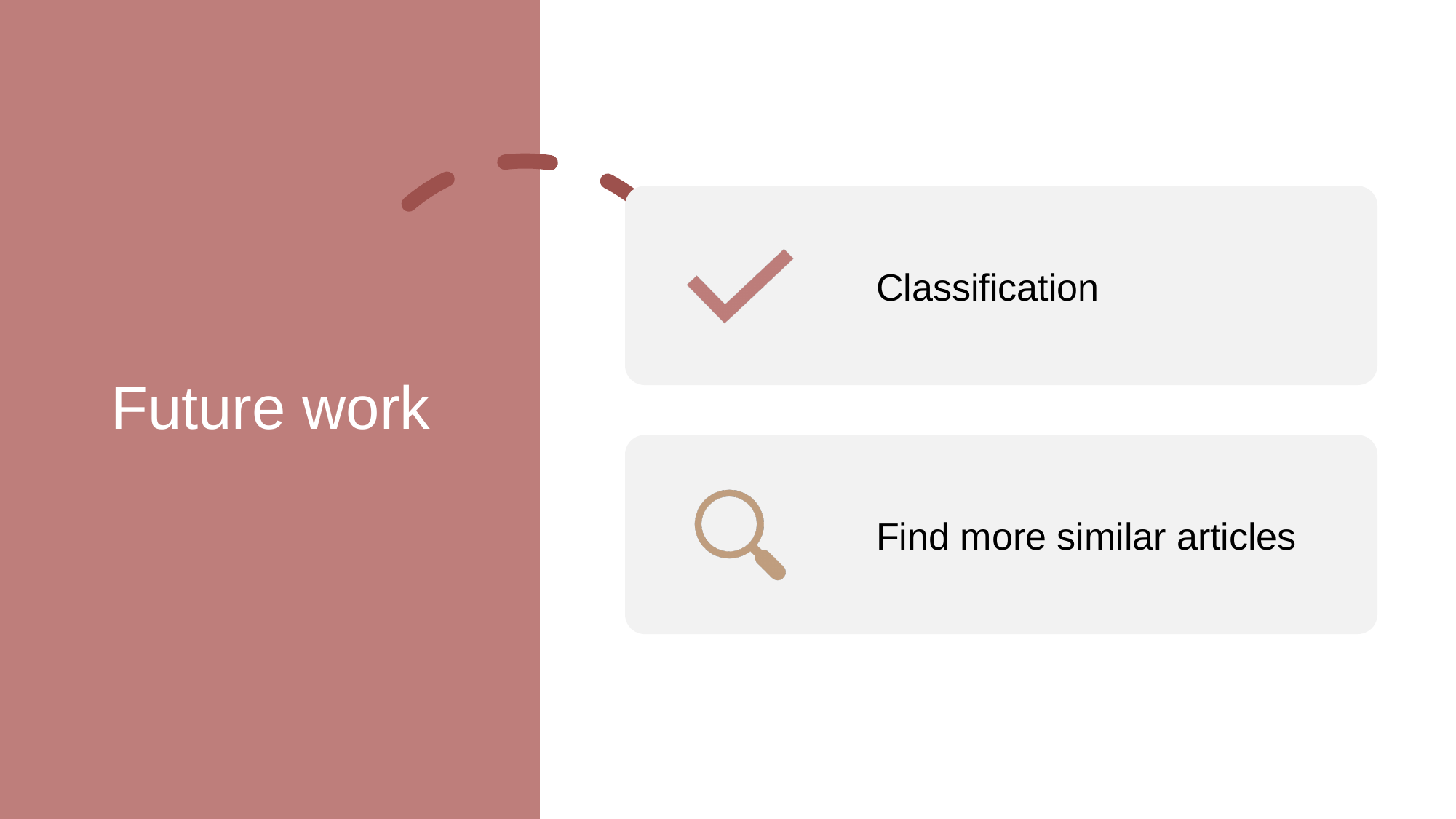

# Future work
Classification
Find more similar articles